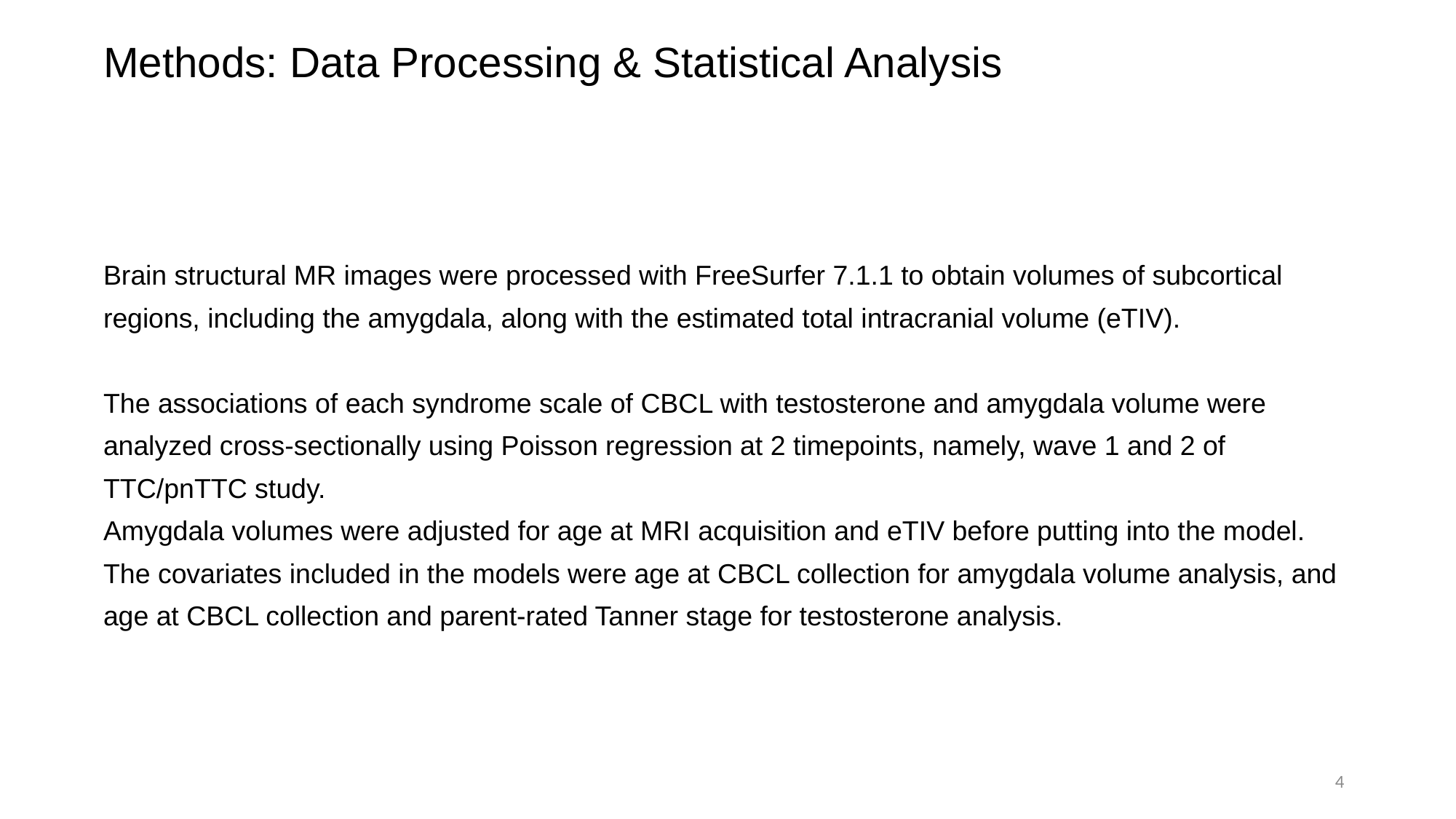

Methods: Data Processing & Statistical Analysis
# Brain structural MR images were processed with FreeSurfer 7.1.1 to obtain volumes of subcortical regions, including the amygdala, along with the estimated total intracranial volume (eTIV). The associations of each syndrome scale of CBCL with testosterone and amygdala volume were analyzed cross-sectionally using Poisson regression at 2 timepoints, namely, wave 1 and 2 of TTC/pnTTC study. Amygdala volumes were adjusted for age at MRI acquisition and eTIV before putting into the model. The covariates included in the models were age at CBCL collection for amygdala volume analysis, and age at CBCL collection and parent-rated Tanner stage for testosterone analysis.
4